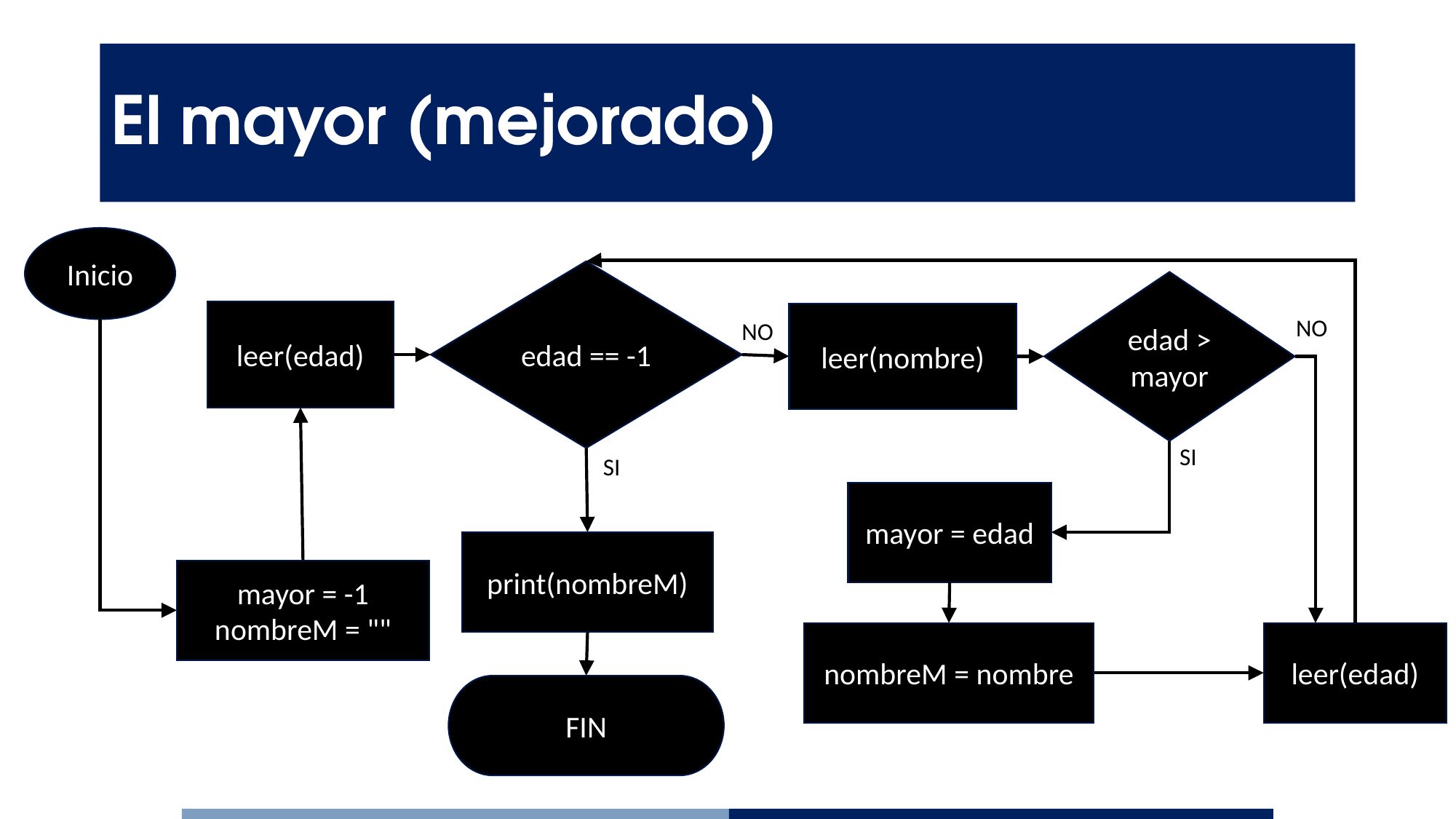

# El mayor (mejorado)
Inicio
edad == -1
edad > mayor
leer(edad)
leer(nombre)
NO
NO
SI
SI
mayor = edad
print(nombreM)
mayor = -1
nombreM = ""
leer(edad)
nombreM = nombre
FIN